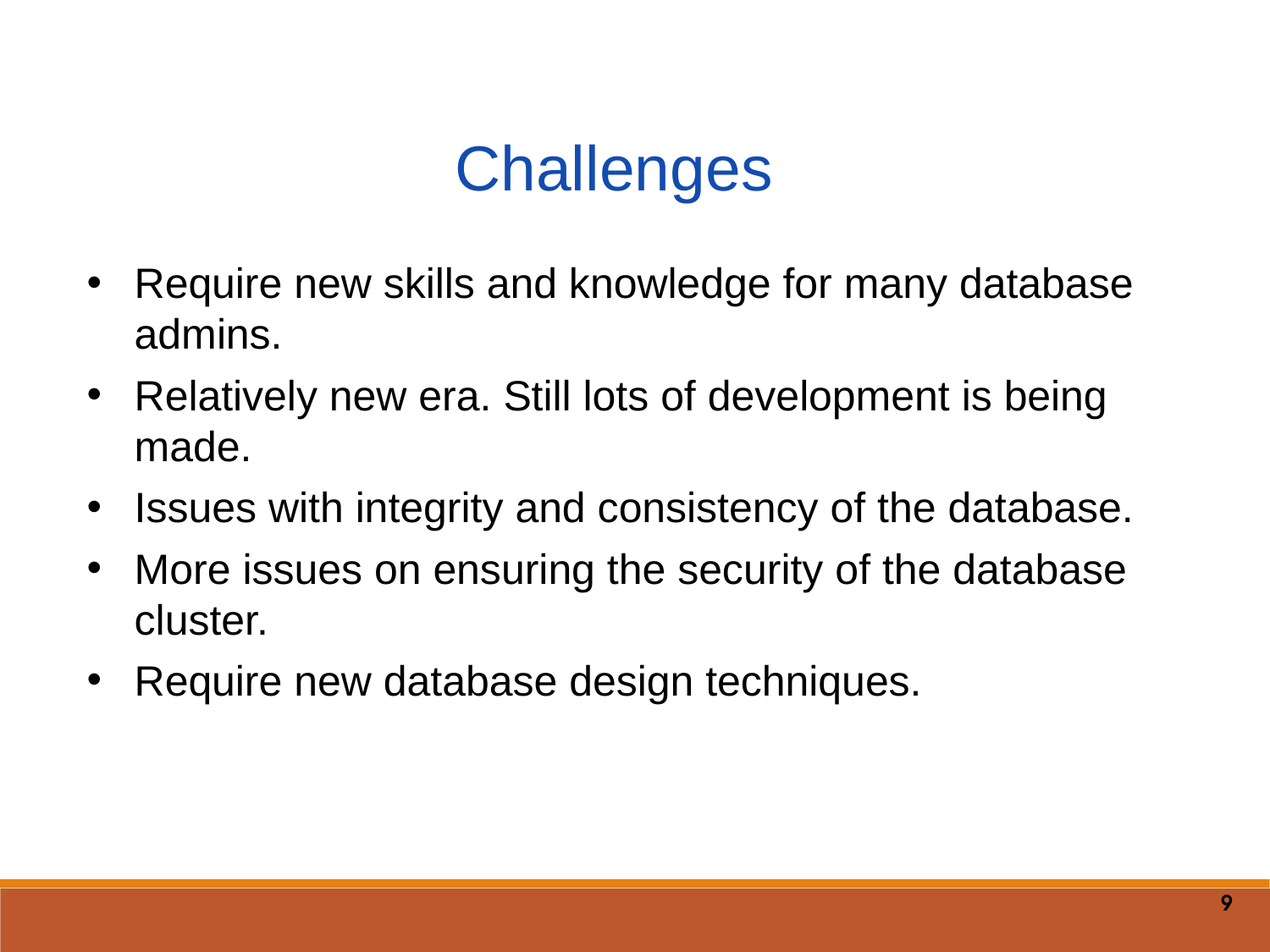

Challenges
Require new skills and knowledge for many database admins.
Relatively new era. Still lots of development is being made.
Issues with integrity and consistency of the database.
More issues on ensuring the security of the database cluster.
Require new database design techniques.
9